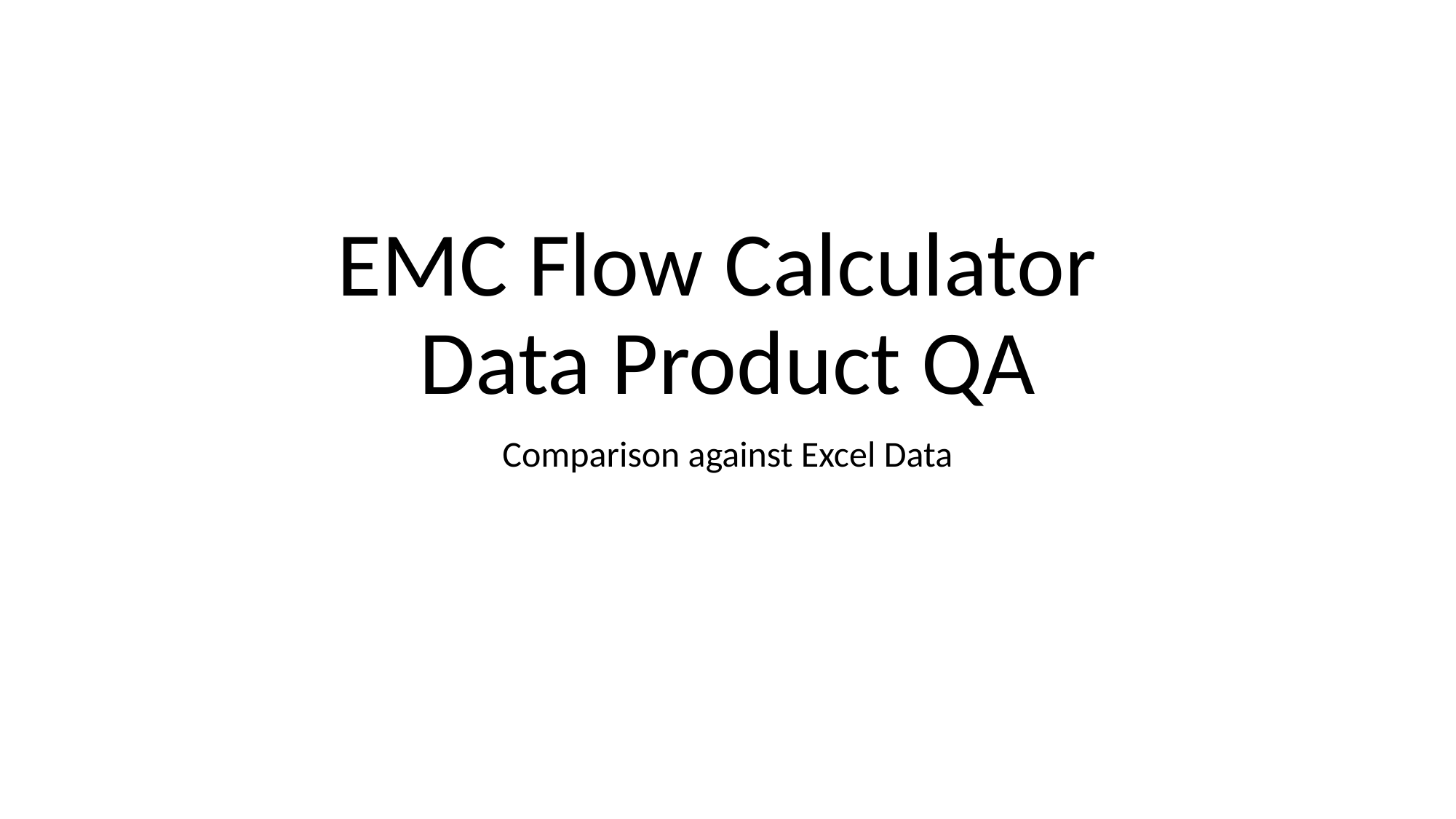

# EMC Flow Calculator Data Product QA
Comparison against Excel Data